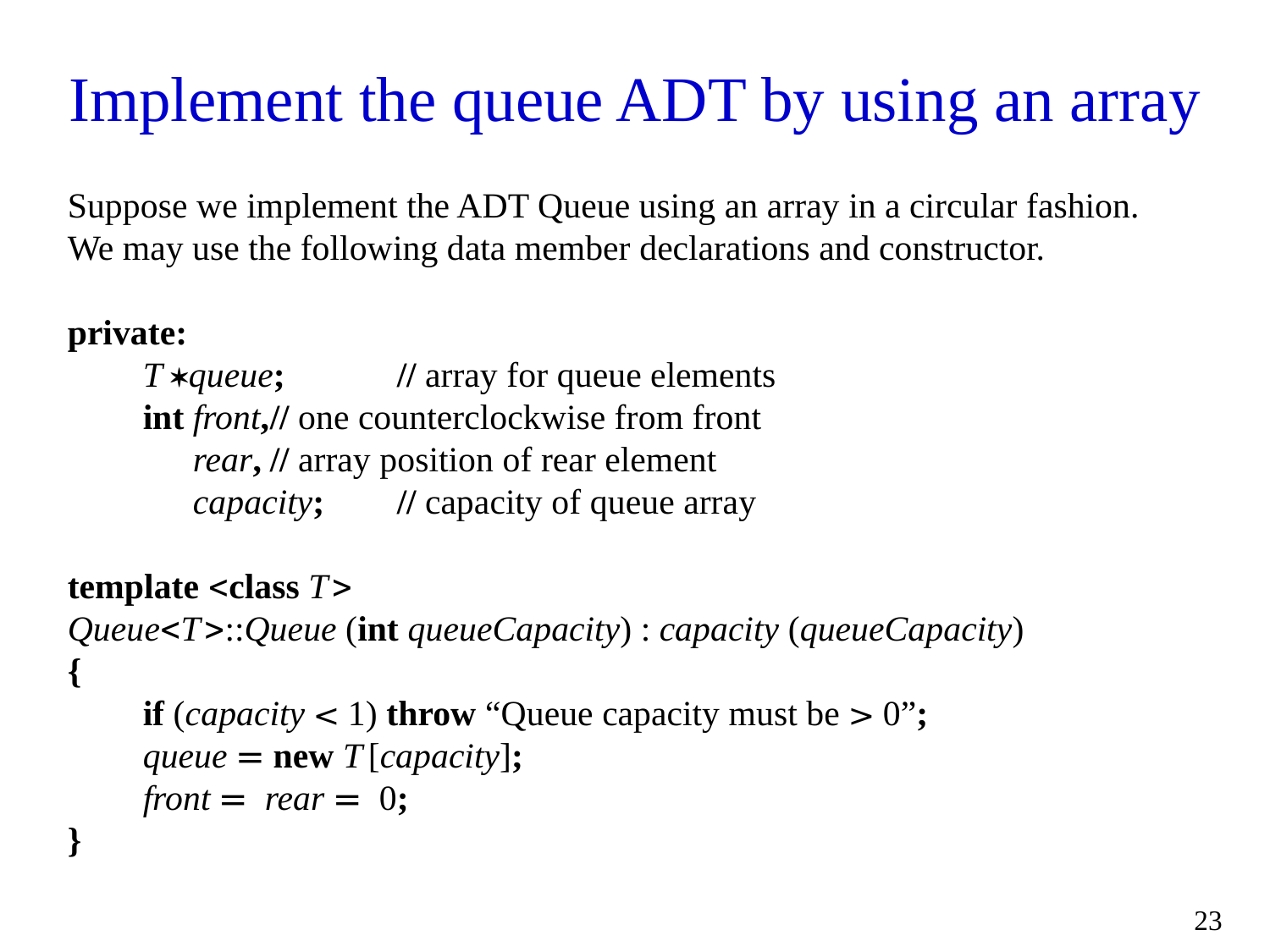

# Implement the queue ADT by using an array
Suppose we implement the ADT Queue using an array in a circular fashion. We may use the following data member declarations and constructor.

private:
T ∗queue;	// array for queue elements
int front,	// one counterclockwise from front
int rear,	// array position of rear element
int capacity;	// capacity of queue array

template <class T>
Queue<T>::Queue (int queueCapacity) : capacity (queueCapacity)
{
if (capacity < 1) throw “Queue capacity must be > 0”;
queue = new T[capacity];
front = rear = 0;
}
23